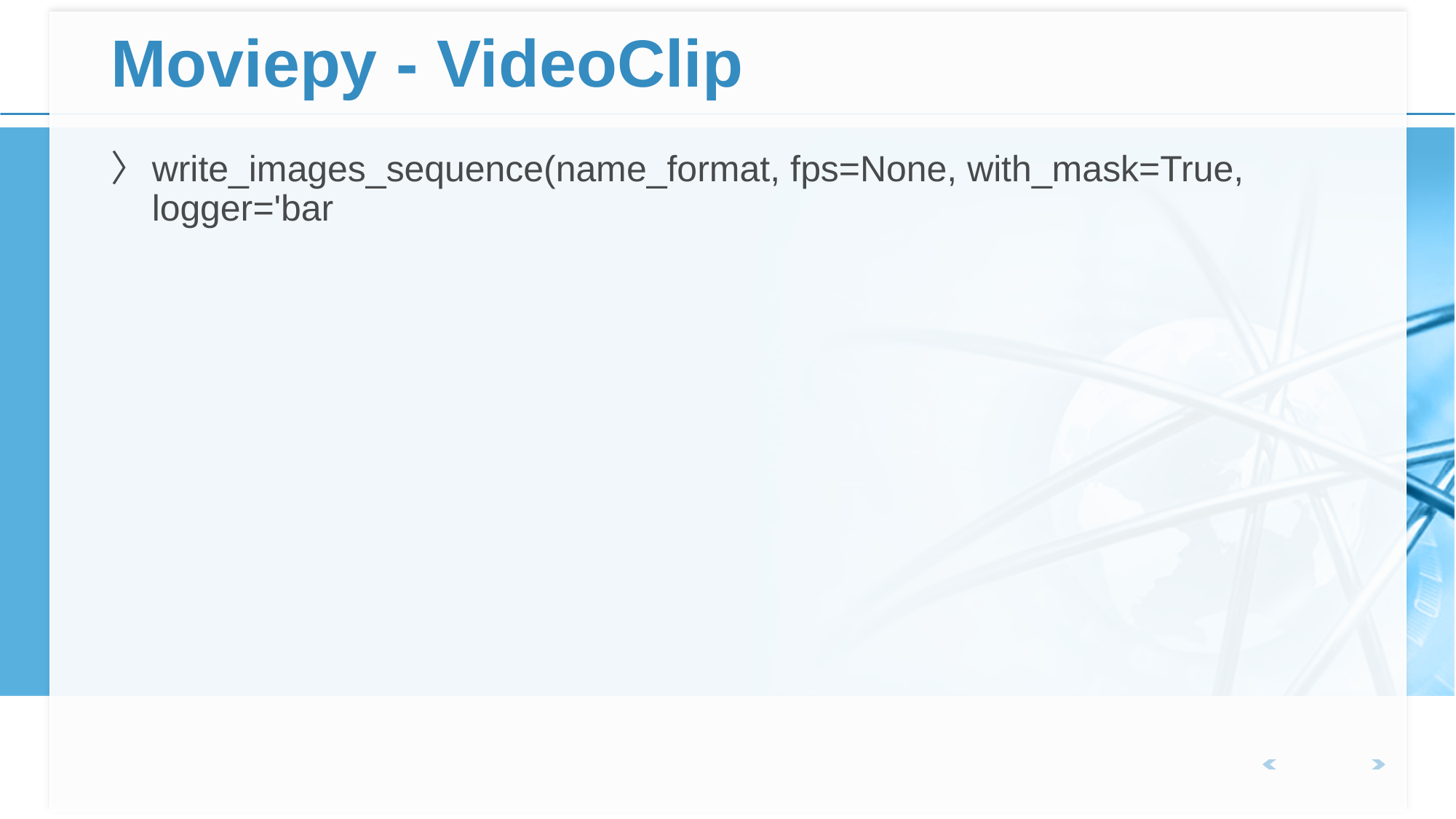

# Moviepy - VideoClip
write_images_sequence(name_format, fps=None, with_mask=True, logger='bar